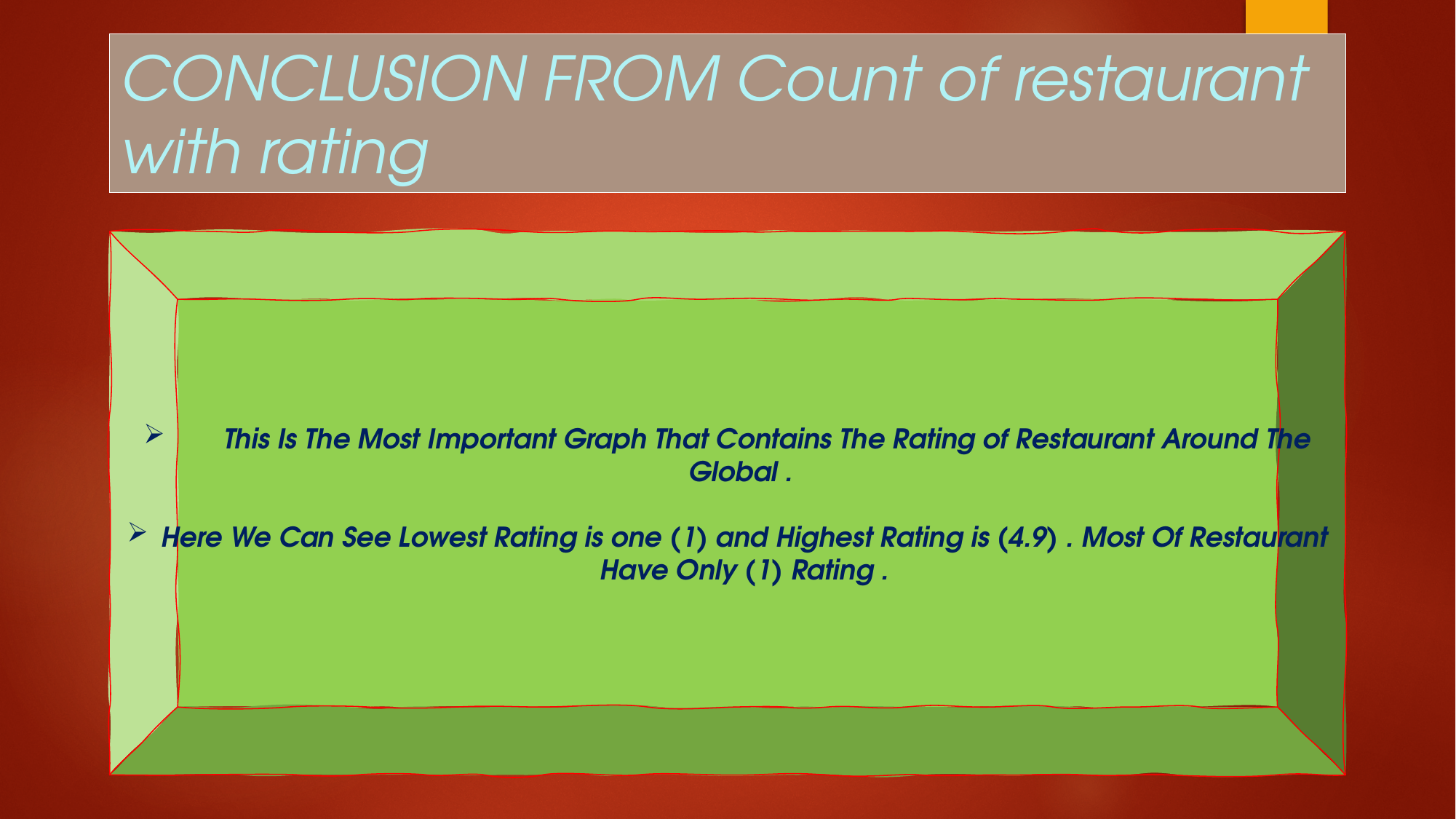

# CONCLUSION FROM Count of restaurant with rating
      This Is The Most Important Graph That Contains The Rating of Restaurant Around The Global .

Here We Can See Lowest Rating is one (1) and Highest Rating is (4.9) . Most Of Restaurant Have Only (1) Rating .